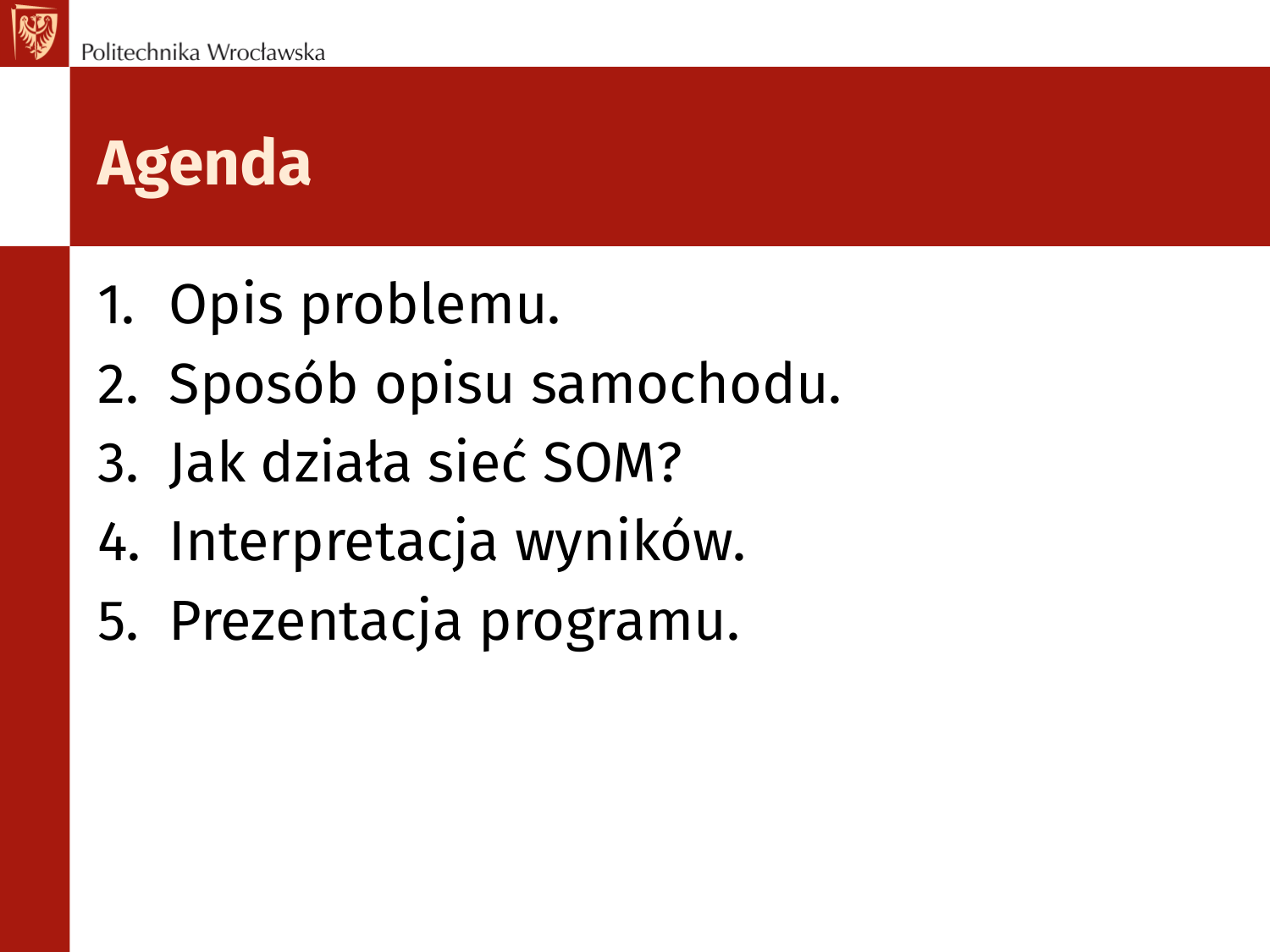

# Agenda
Opis problemu.
Sposób opisu samochodu.
Jak działa sieć SOM?
Interpretacja wyników.
Prezentacja programu.